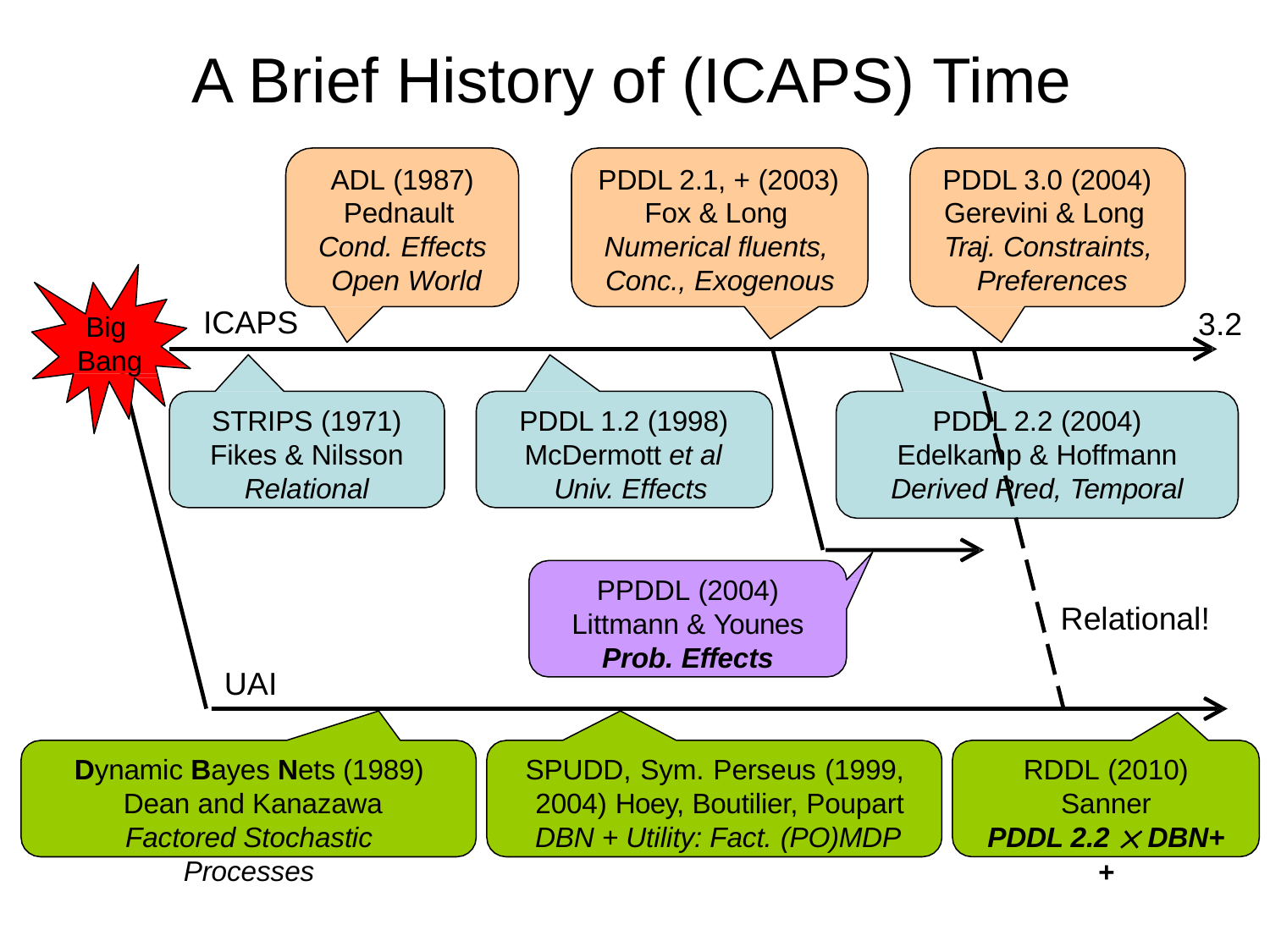

# A Brief History of (ICAPS) Time

ADL (1987)
Pednault  Cond. Effects  Open World
PDDL 2.1, + (2003)
Fox & Long  Numerical fluents,  Conc., Exogenous
PDDL 3.0 (2004)
Gerevini & Long  Traj. Constraints,  Preferences

ICAPS
3.2
Big
Bang

STRIPS (1971)
Fikes & Nilsson
Relational
PDDL 1.2 (1998)
McDermott et al  Univ. Effects
PDDL 2.2 (2004)
Edelkamp & Hoffmann
Derived Pred, Temporal

PPDDL (2004)
Littmann & Younes
Prob. Effects
Relational!
UAI

Dynamic Bayes Nets (1989)  Dean and Kanazawa
Factored Stochastic Processes
SPUDD, Sym. Perseus (1999,  2004) Hoey, Boutilier, Poupart  DBN + Utility: Fact. (PO)MDP
RDDL (2010)
Sanner
PDDL 2.2 × DBN++